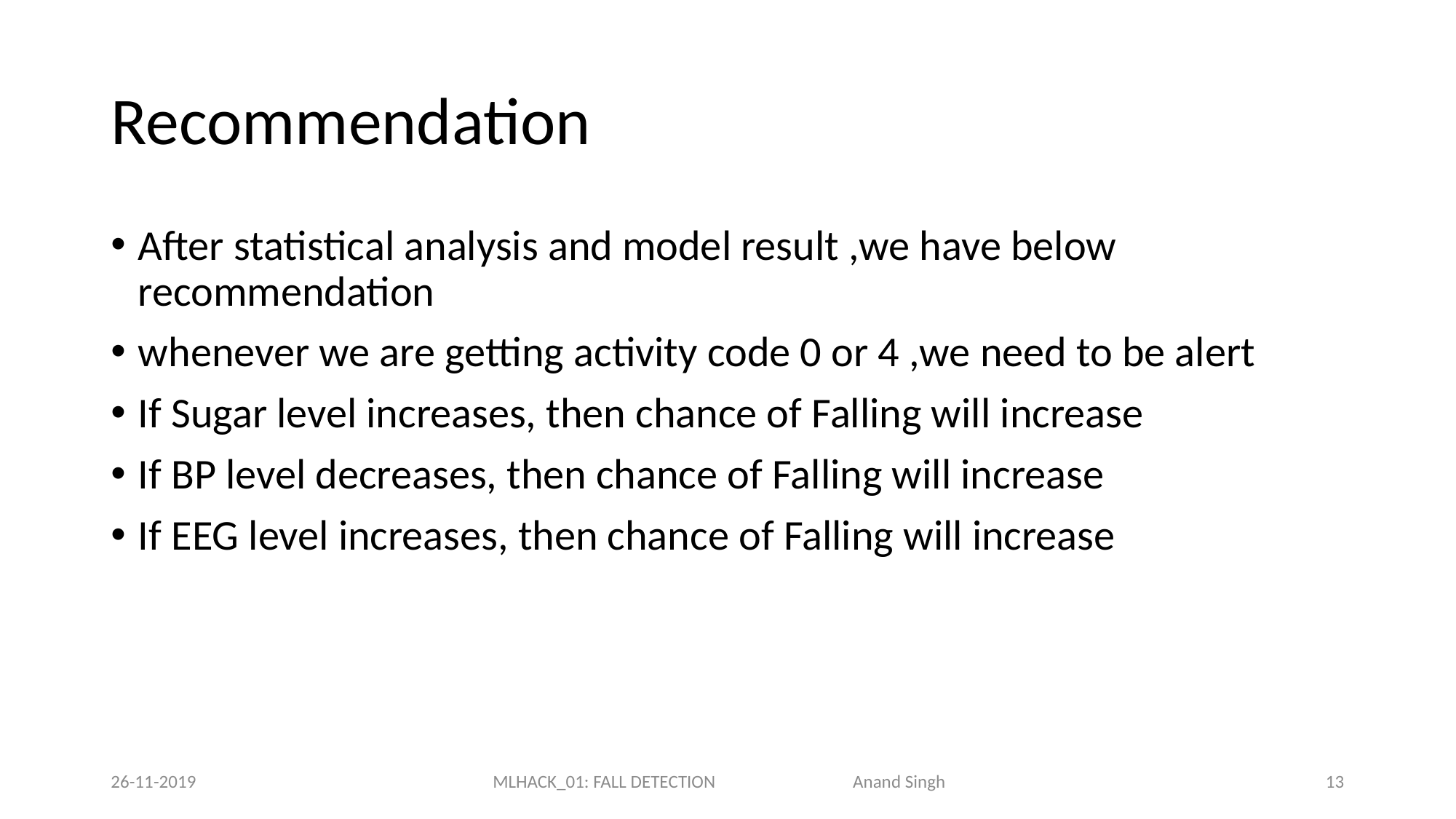

# Recommendation
After statistical analysis and model result ,we have below recommendation
whenever we are getting activity code 0 or 4 ,we need to be alert
If Sugar level increases, then chance of Falling will increase
If BP level decreases, then chance of Falling will increase
If EEG level increases, then chance of Falling will increase

26-11-2019
MLHACK_01: FALL DETECTION                                 Anand Singh
13